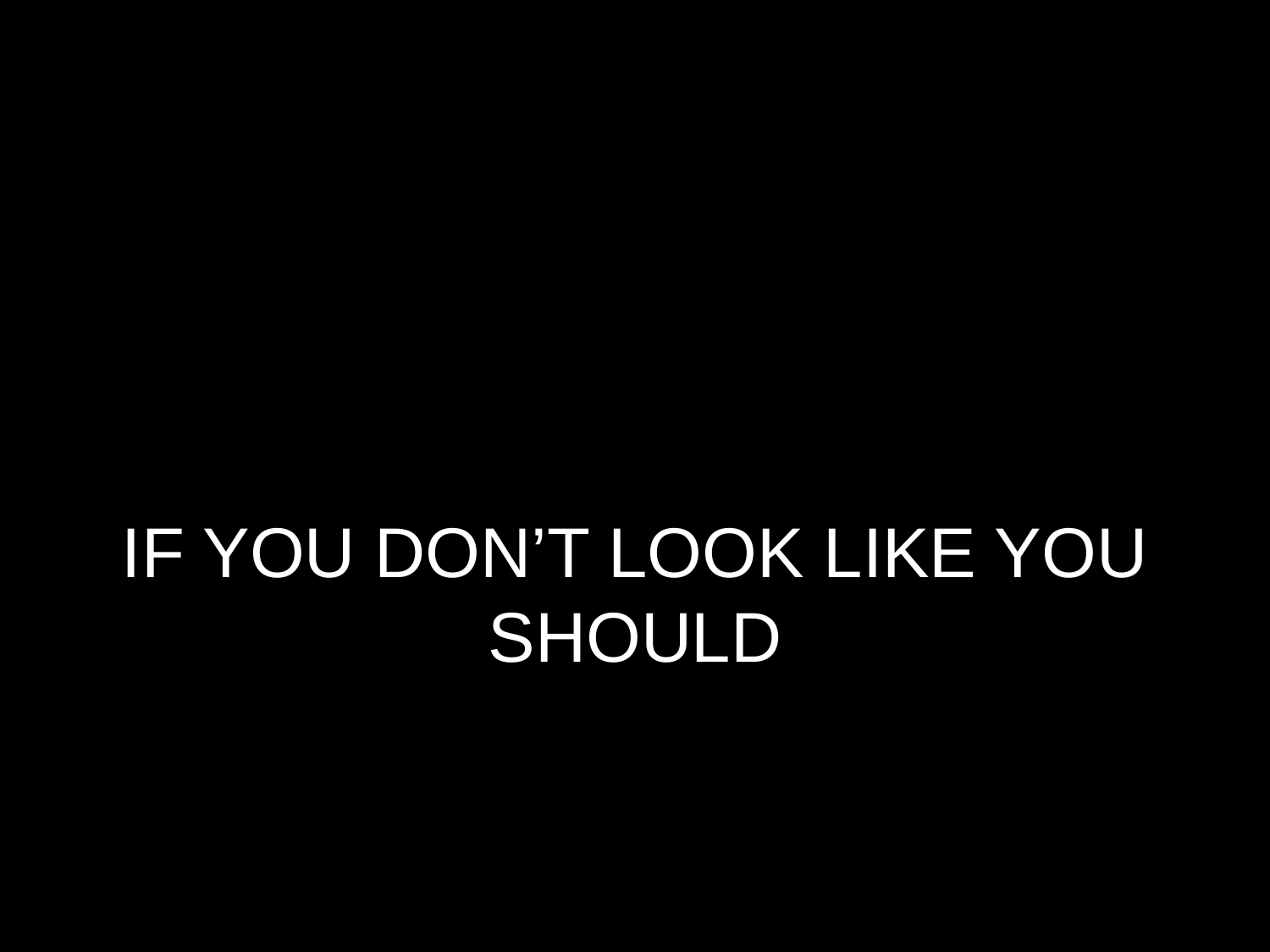

# IF YOU DON’T LOOK LIKE YOU SHOULD